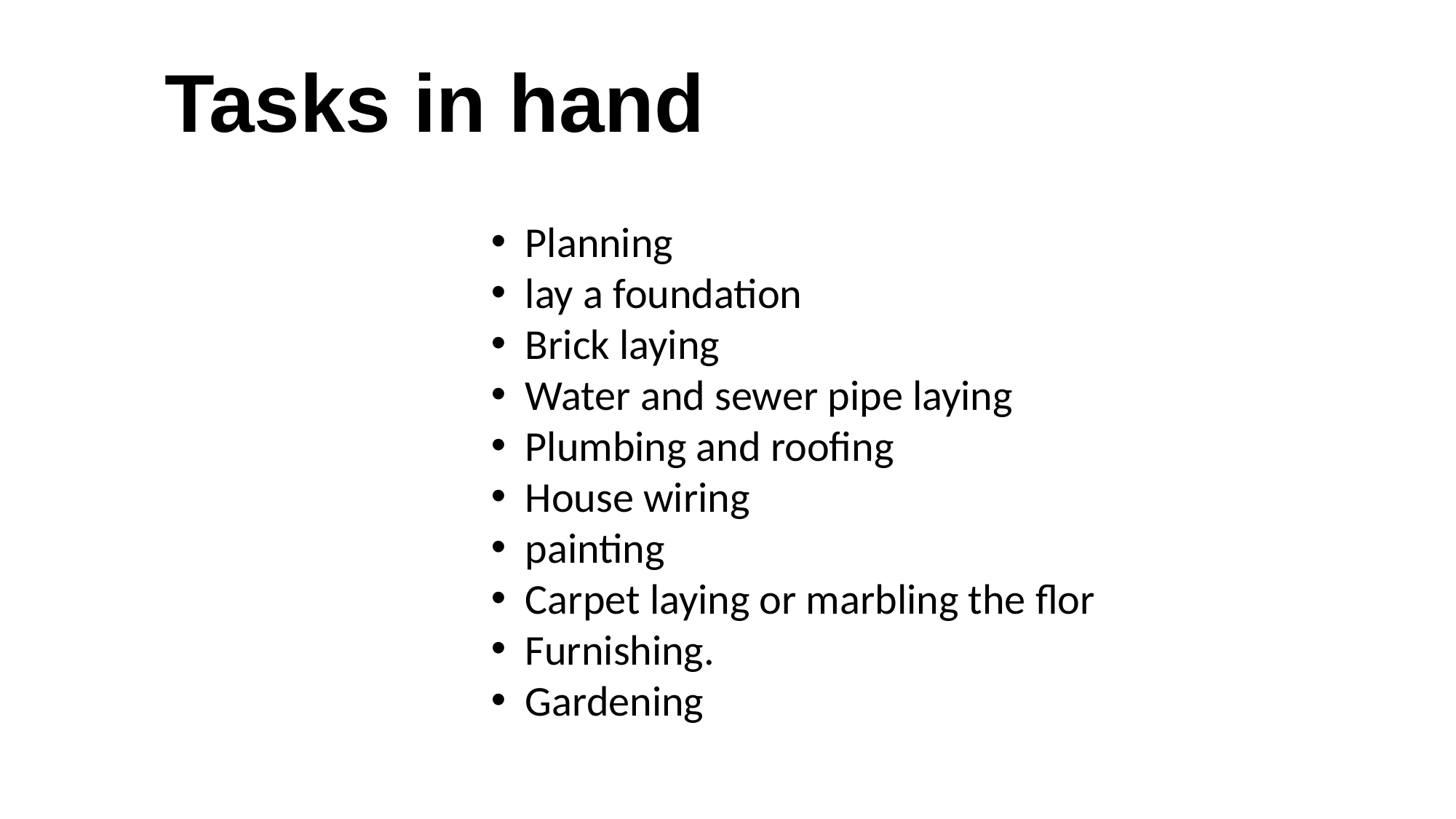

# Tasks in hand

Planning
lay a foundation
Brick laying
Water and sewer pipe laying
Plumbing and roofing
House wiring
painting
Carpet laying or marbling the flor
Furnishing.
Gardening